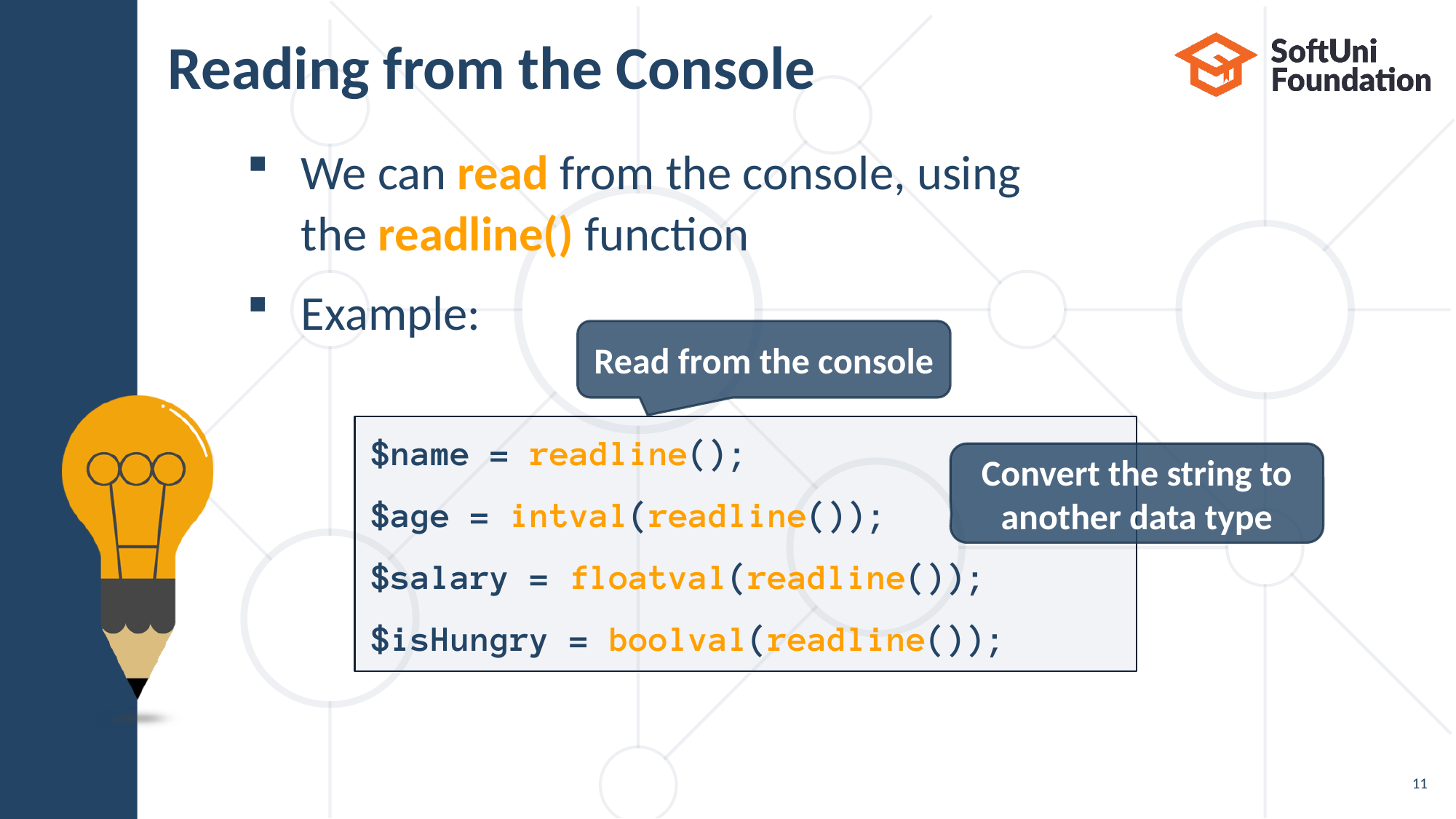

# Reading from the Console
We can read from the console, using
the readline() function
Example:

Read from the console
$name = readline();
$age = intval(readline());
$salary = floatval(readline());
$isHungry = boolval(readline());
Convert the string to another data type
11